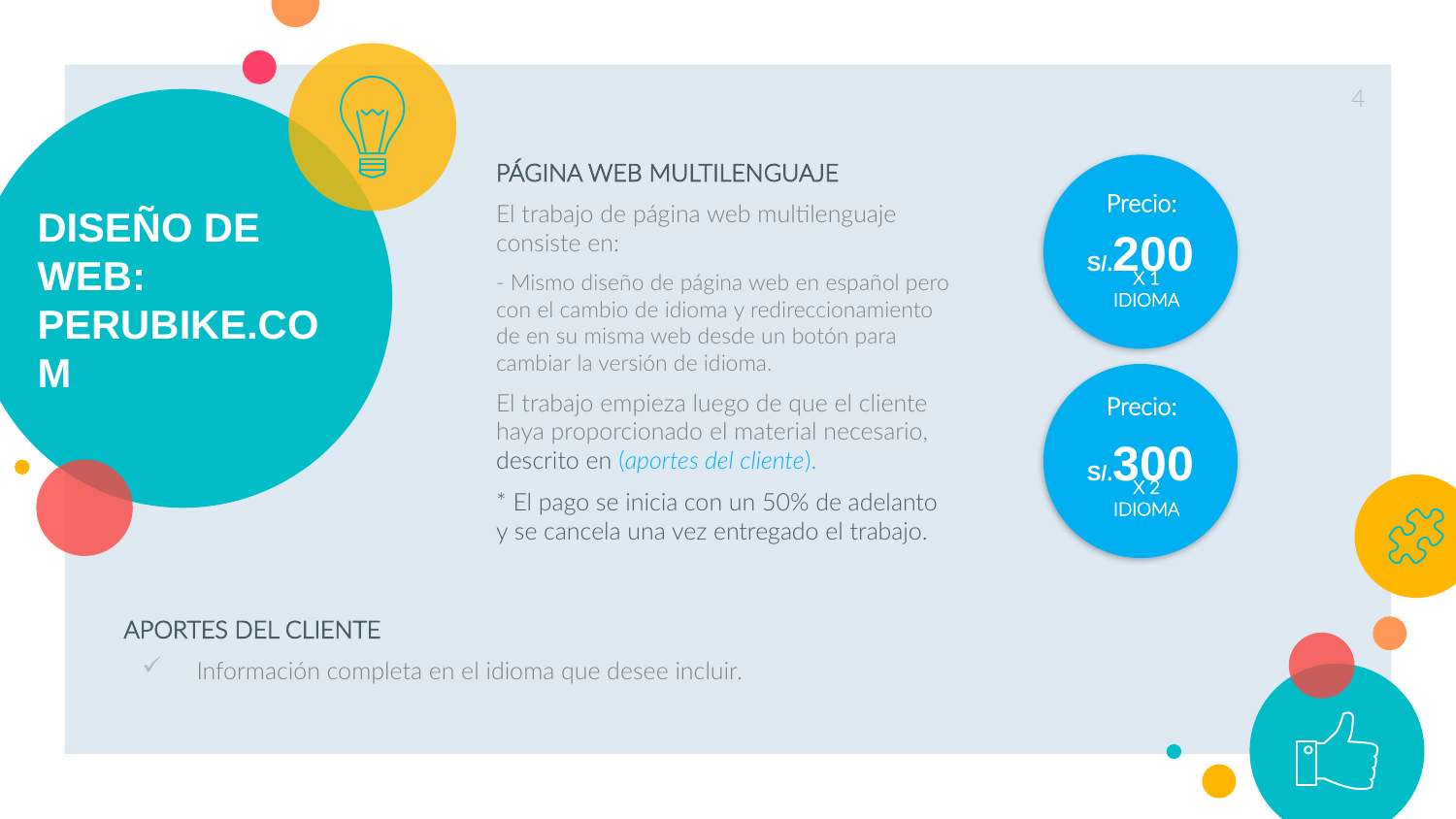

4
# DISEÑO DE WEB: PERUBIKE.COM
PÁGINA WEB MULTILENGUAJE
El trabajo de página web multilenguaje consiste en:
- Mismo diseño de página web en español pero con el cambio de idioma y redireccionamiento de en su misma web desde un botón para cambiar la versión de idioma.
El trabajo empieza luego de que el cliente haya proporcionado el material necesario, descrito en (aportes del cliente).
* El pago se inicia con un 50% de adelanto y se cancela una vez entregado el trabajo.

S/.200
Precio:
X 1 IDIOMA
S/.300
Precio:
X 2 IDIOMA
APORTES DEL CLIENTE
Información completa en el idioma que desee incluir.